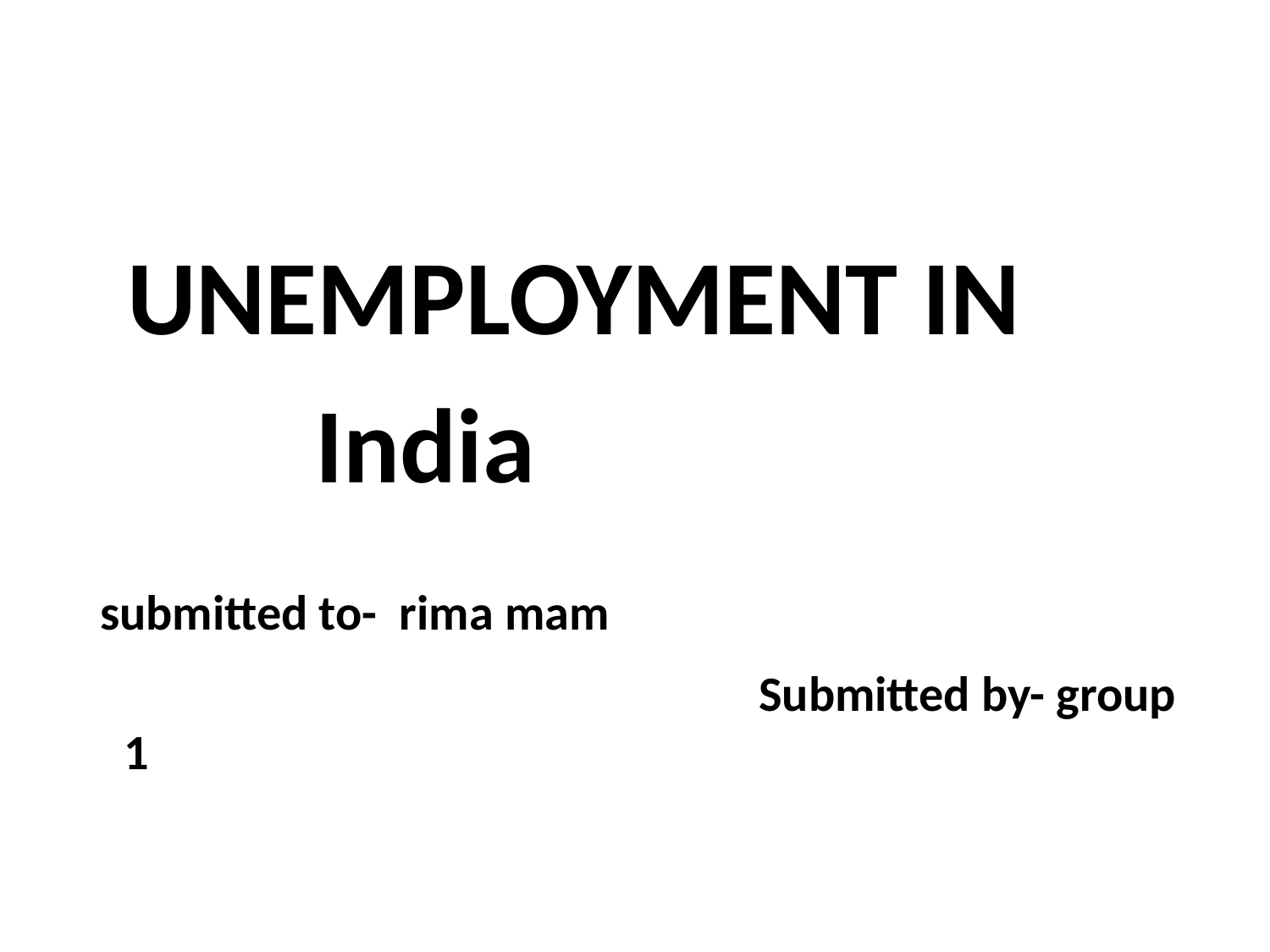

#
    UNEMPLOYMENT IN
          India
 submitted to-  rima mam
   						Submitted by- group 1